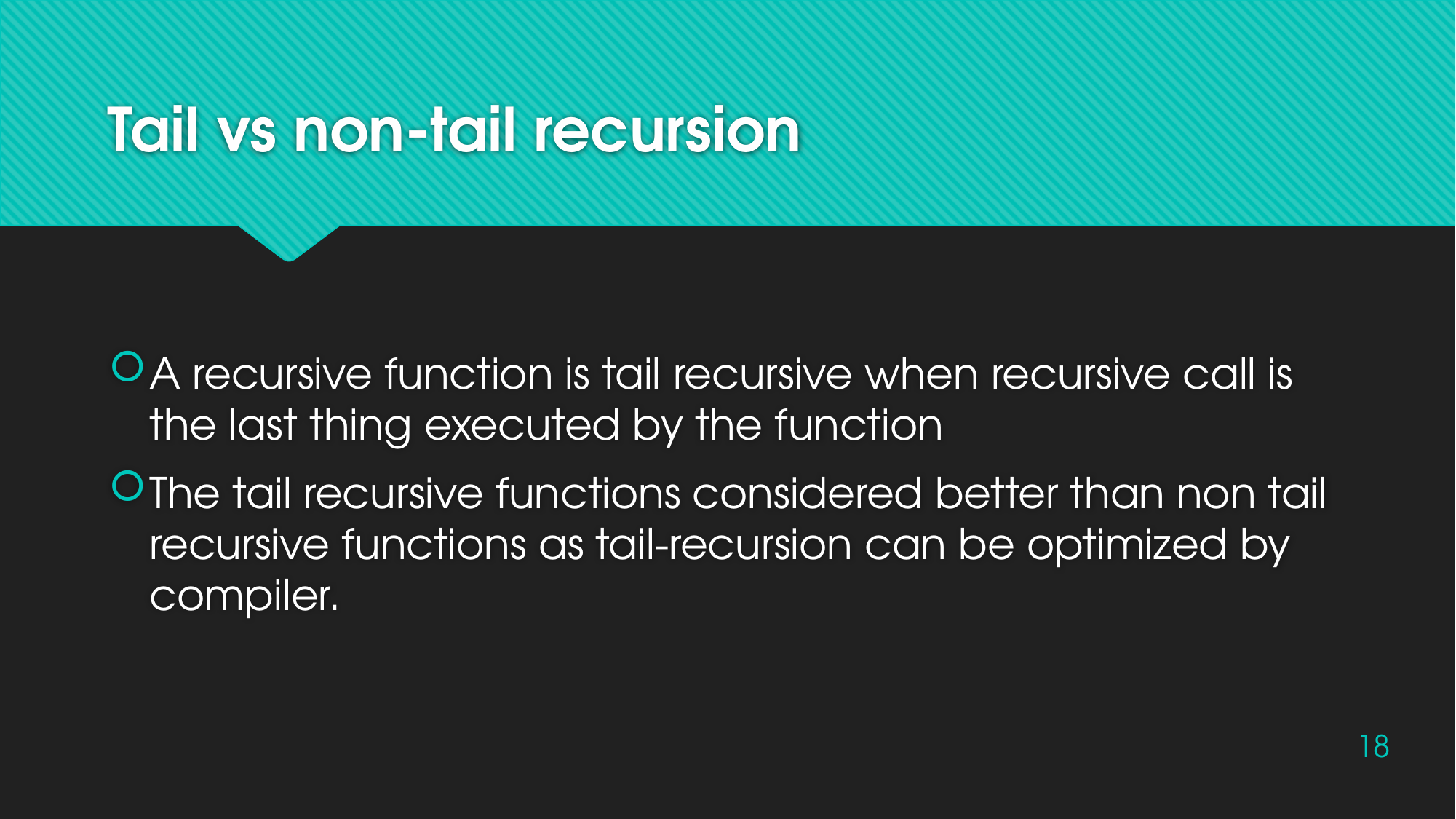

# Tail vs non-tail recursion
A recursive function is tail recursive when recursive call is the last thing executed by the function
The tail recursive functions considered better than non tail recursive functions as tail-recursion can be optimized by compiler.
18